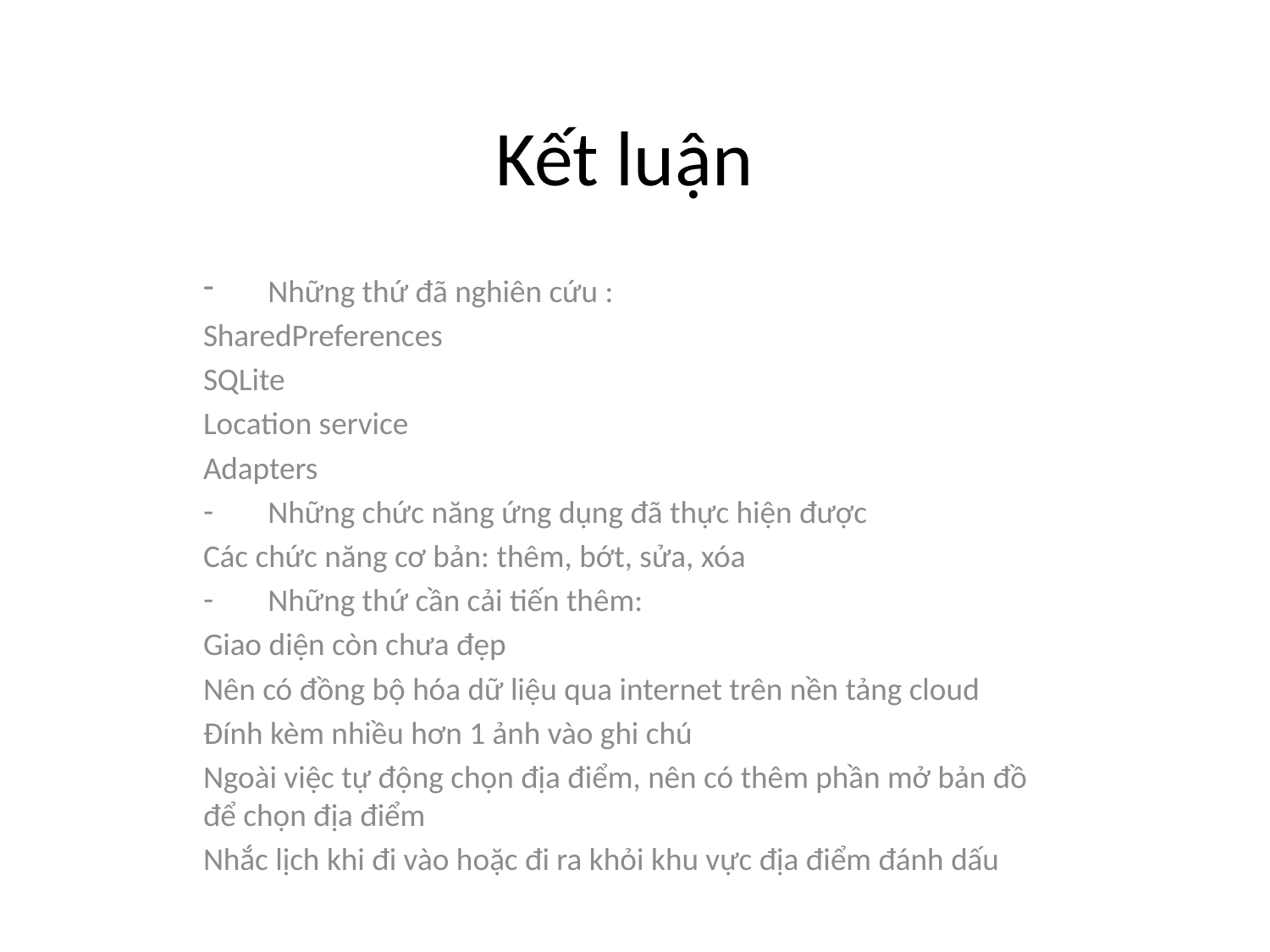

# Kết luận
Những thứ đã nghiên cứu :
SharedPreferences
SQLite
Location service
Adapters
Những chức năng ứng dụng đã thực hiện được
Các chức năng cơ bản: thêm, bớt, sửa, xóa
Những thứ cần cải tiến thêm:
Giao diện còn chưa đẹp
Nên có đồng bộ hóa dữ liệu qua internet trên nền tảng cloud
Đính kèm nhiều hơn 1 ảnh vào ghi chú
Ngoài việc tự động chọn địa điểm, nên có thêm phần mở bản đồ để chọn địa điểm
Nhắc lịch khi đi vào hoặc đi ra khỏi khu vực địa điểm đánh dấu